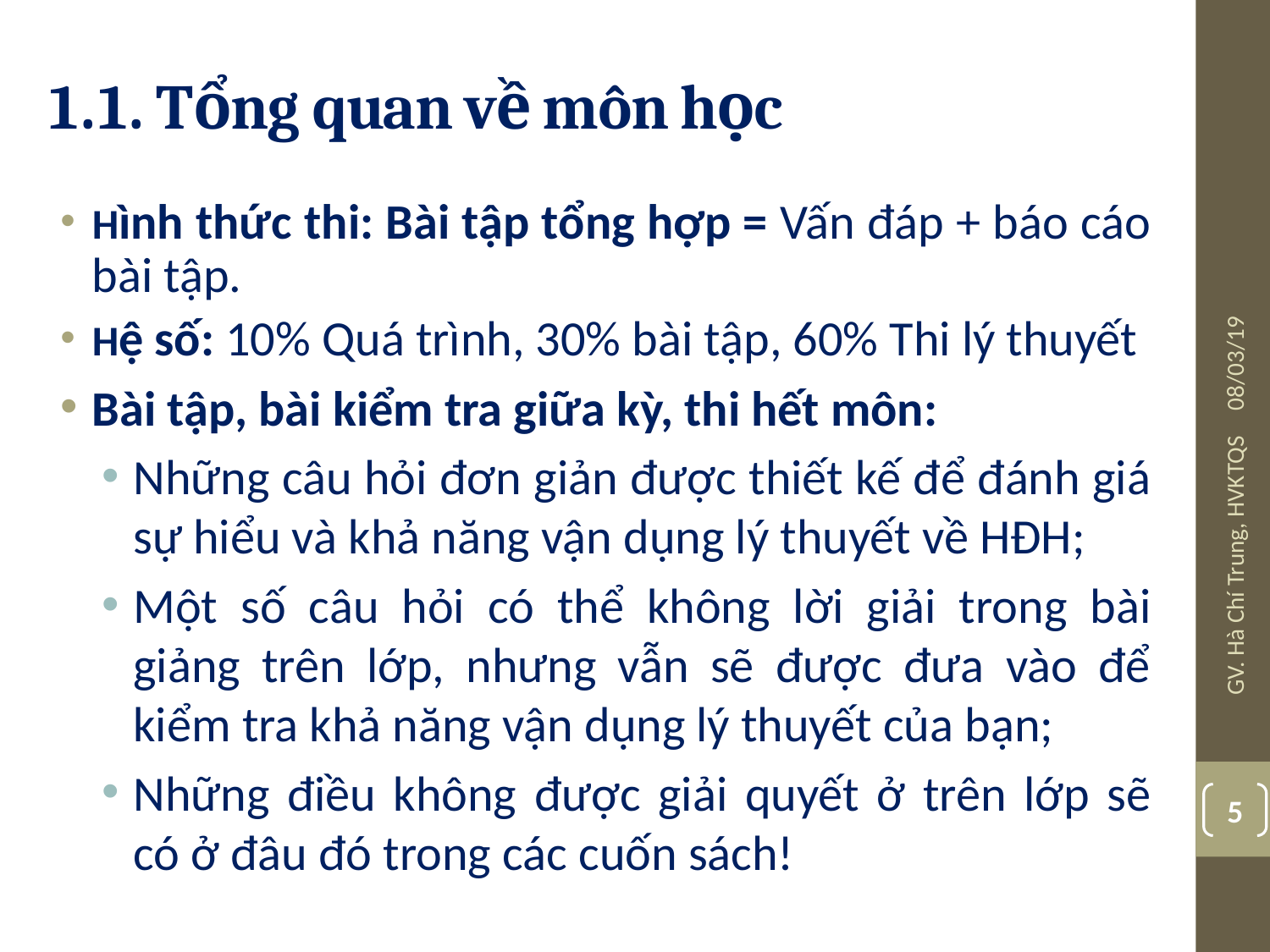

# 1.1. Tổng quan về môn học
Hình thức thi: Bài tập tổng hợp = Vấn đáp + báo cáo bài tập.
Hệ số: 10% Quá trình, 30% bài tập, 60% Thi lý thuyết
Bài tập, bài kiểm tra giữa kỳ, thi hết môn:
Những câu hỏi đơn giản được thiết kế để đánh giá sự hiểu và khả năng vận dụng lý thuyết về HĐH;
Một số câu hỏi có thể không lời giải trong bài giảng trên lớp, nhưng vẫn sẽ được đưa vào để kiểm tra khả năng vận dụng lý thuyết của bạn;
Những điều không được giải quyết ở trên lớp sẽ có ở đâu đó trong các cuốn sách!

08/03/19
GV. Hà Chí Trung, HVKTQS
5